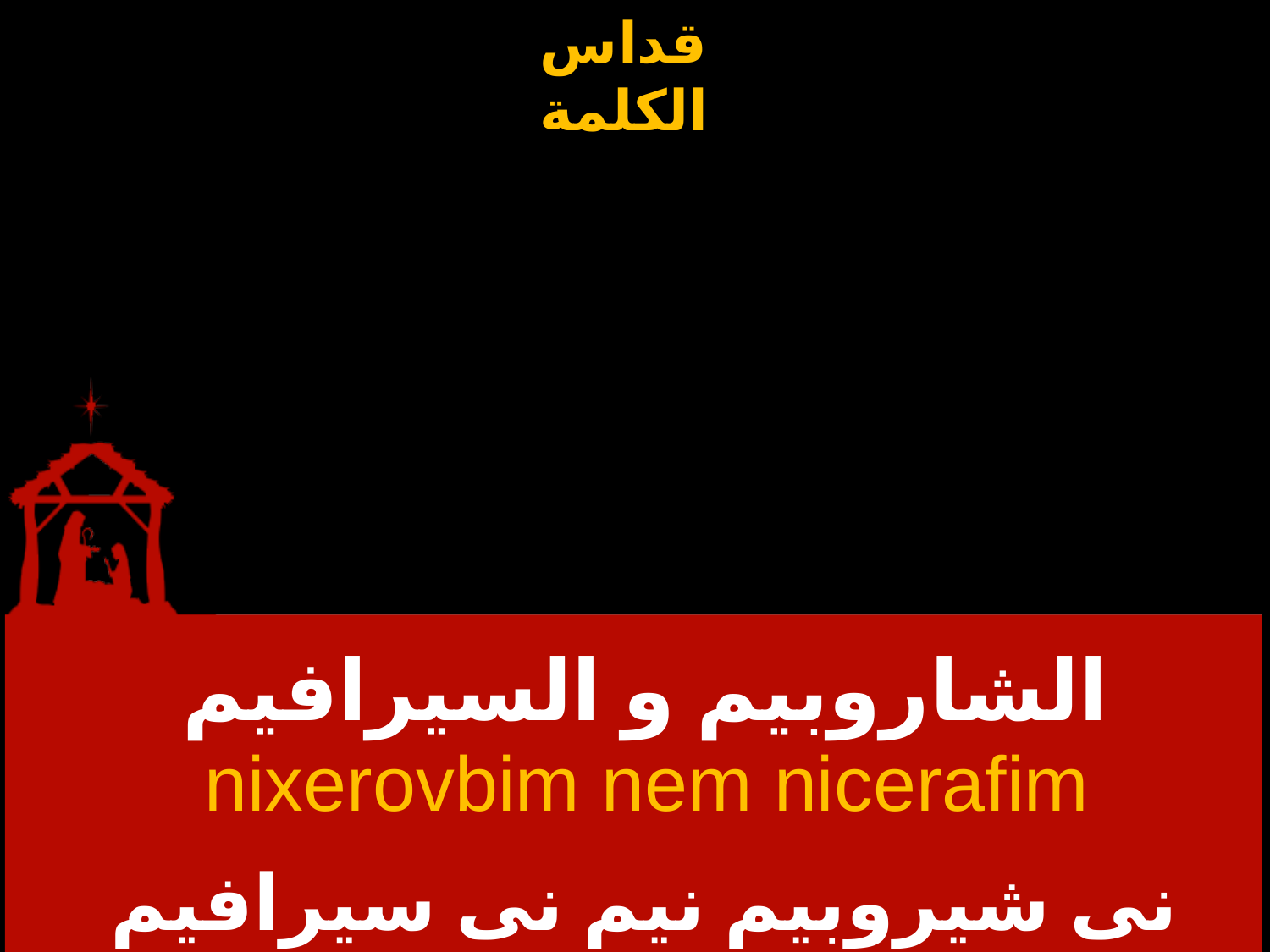

# الشاروبيم و السيرافيم
nixerovbim nem nicerafim
نى شيروبيم نيم نى سيرافيم